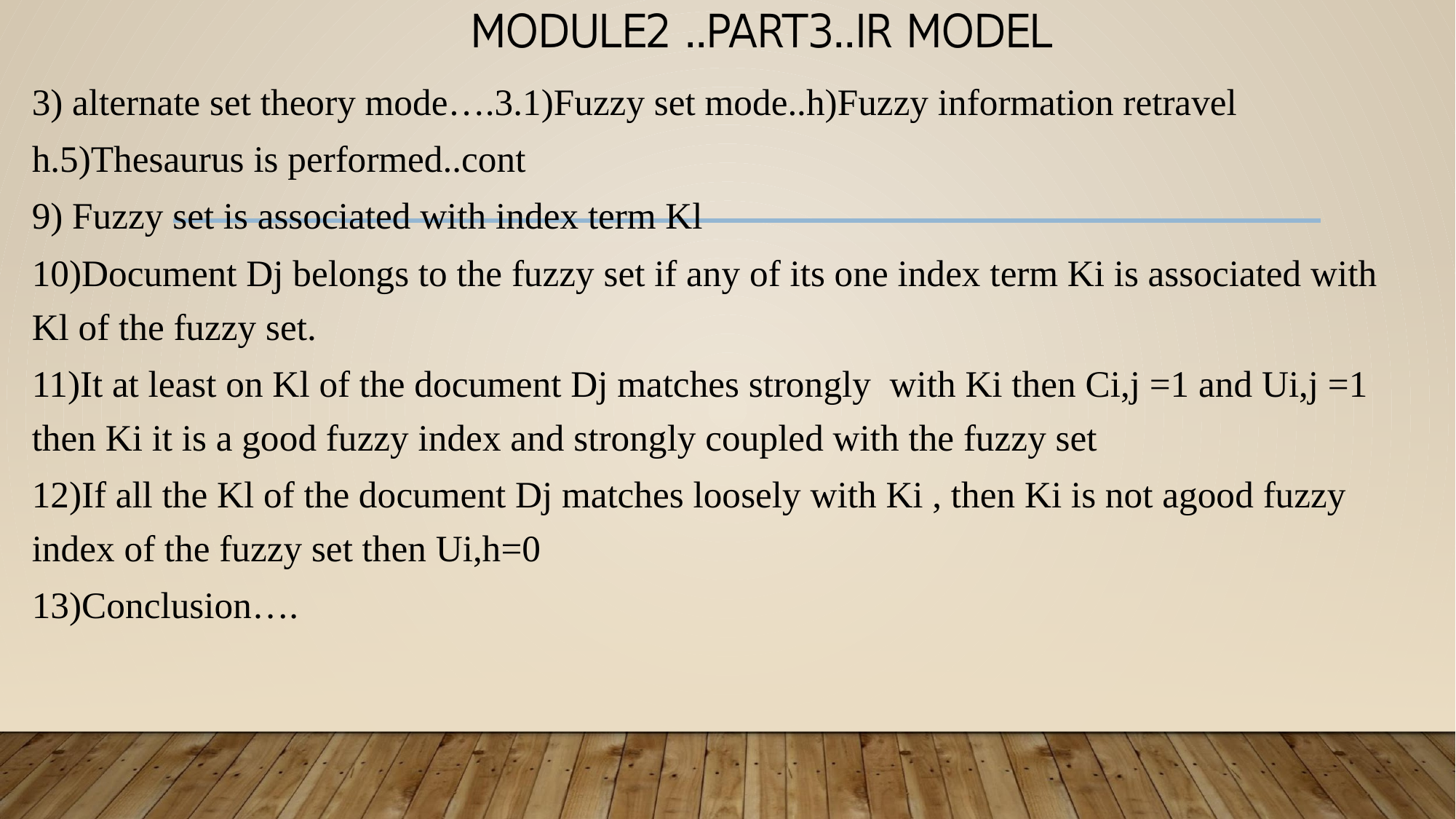

# MODULE2 ..PART3..IR MODEL
3) alternate set theory mode….3.1)Fuzzy set mode..h)Fuzzy information retravel
h.5)Thesaurus is performed..cont
9) Fuzzy set is associated with index term Kl
10)Document Dj belongs to the fuzzy set if any of its one index term Ki is associated with Kl of the fuzzy set.
11)It at least on Kl of the document Dj matches strongly  with Ki then Ci,j =1 and Ui,j =1 then Ki it is a good fuzzy index and strongly coupled with the fuzzy set
12)If all the Kl of the document Dj matches loosely with Ki , then Ki is not agood fuzzy index of the fuzzy set then Ui,h=0
13)Conclusion….